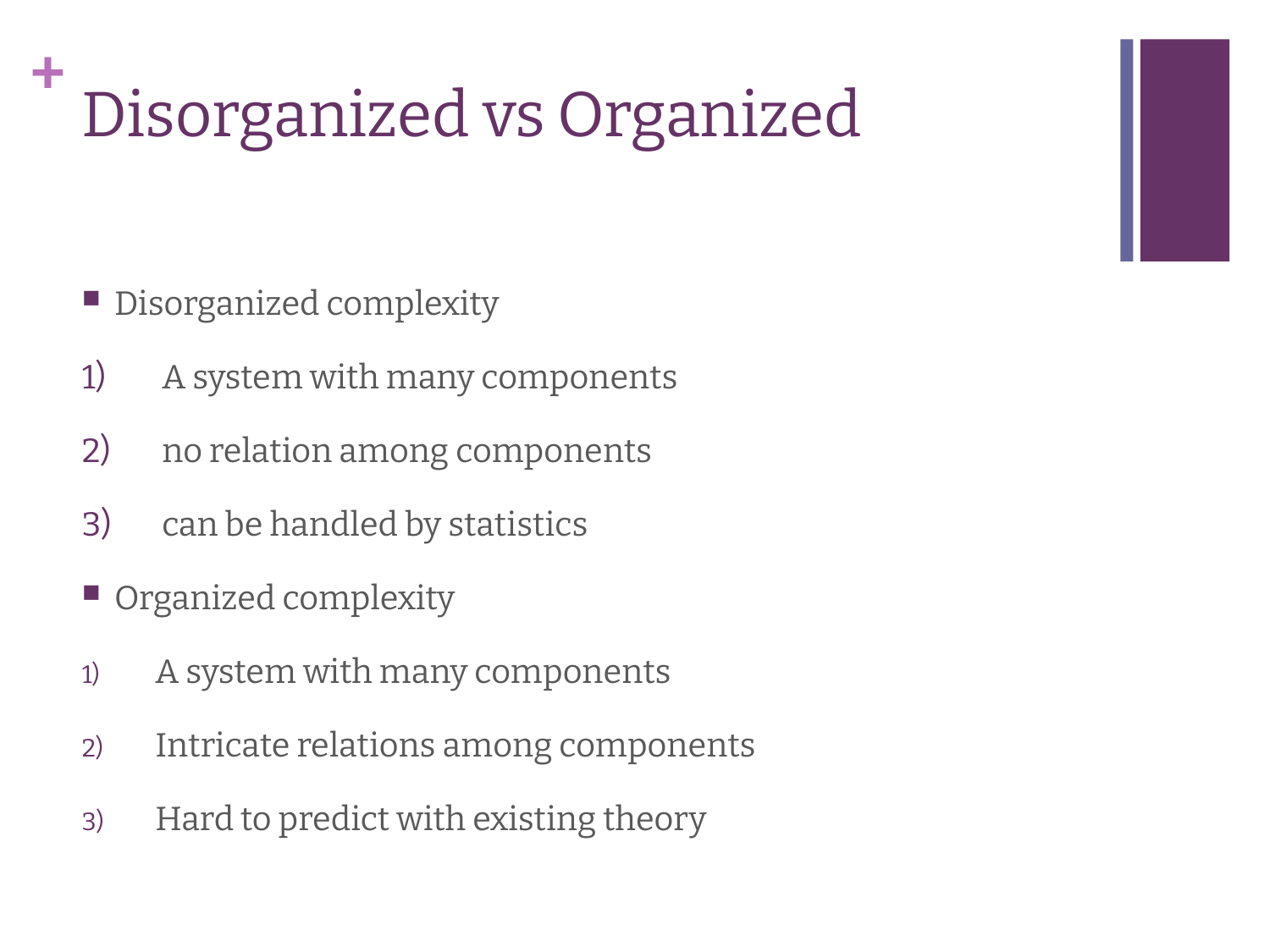

# Disorganized vs Organized
Disorganized complexity
 A system with many components
 no relation among components
 can be handled by statistics
Organized complexity
A system with many components
Intricate relations among components
Hard to predict with existing theory